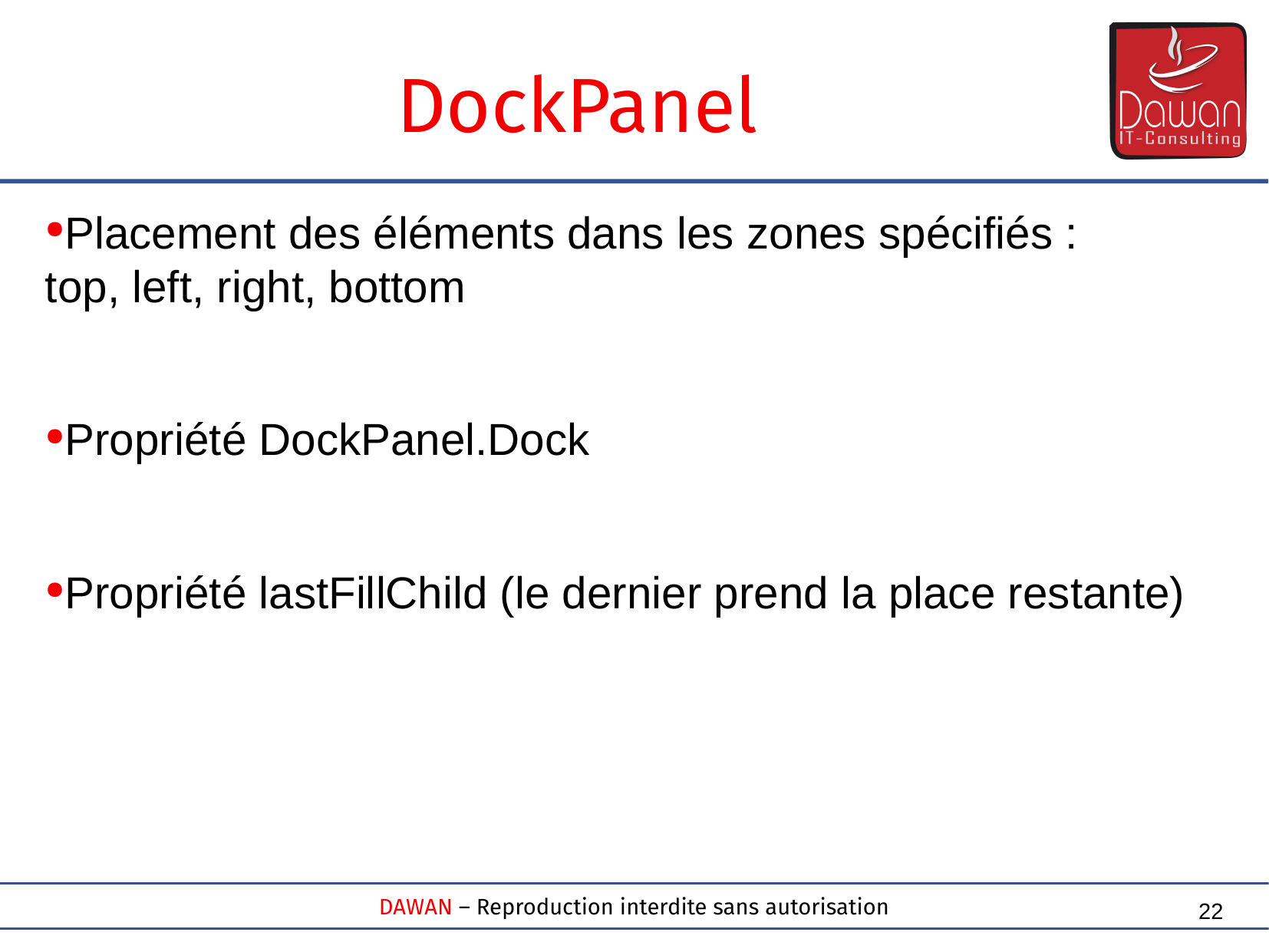

DockPanel
Placement des éléments dans les zones spécifiés :          top, left, right, bottom

Propriété DockPanel.Dock

Propriété lastFillChild (le dernier prend la place restante)
22